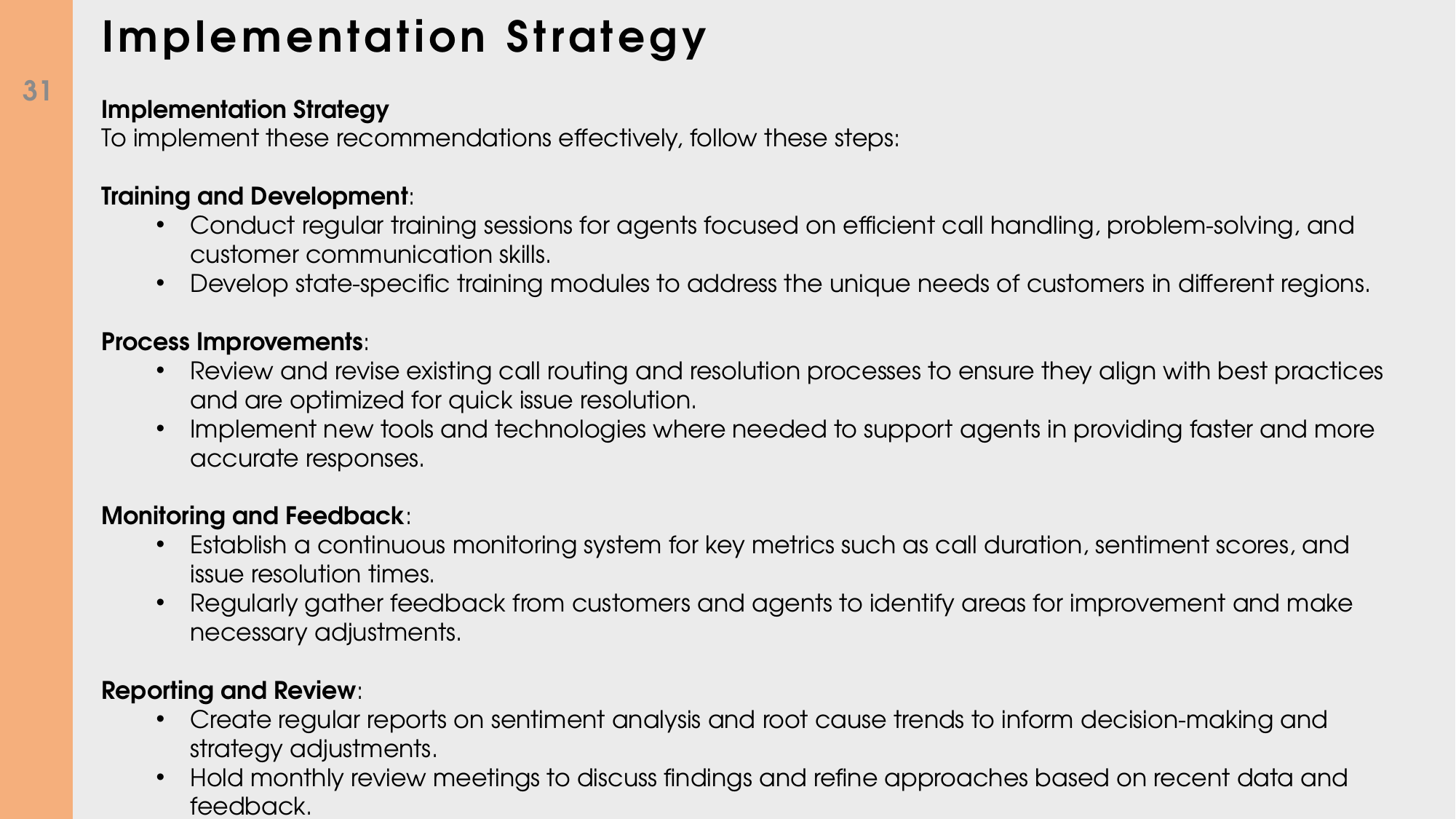

# Implementation Strategy
31
Implementation Strategy
To implement these recommendations effectively, follow these steps:

Training and Development:
Conduct regular training sessions for agents focused on efficient call handling, problem-solving, and customer communication skills.
Develop state-specific training modules to address the unique needs of customers in different regions.

Process Improvements:
Review and revise existing call routing and resolution processes to ensure they align with best practices and are optimized for quick issue resolution.
Implement new tools and technologies where needed to support agents in providing faster and more accurate responses.

Monitoring and Feedback:
Establish a continuous monitoring system for key metrics such as call duration, sentiment scores, and issue resolution times.
Regularly gather feedback from customers and agents to identify areas for improvement and make necessary adjustments.

Reporting and Review:
Create regular reports on sentiment analysis and root cause trends to inform decision-making and strategy adjustments.
Hold monthly review meetings to discuss findings and refine approaches based on recent data and feedback.